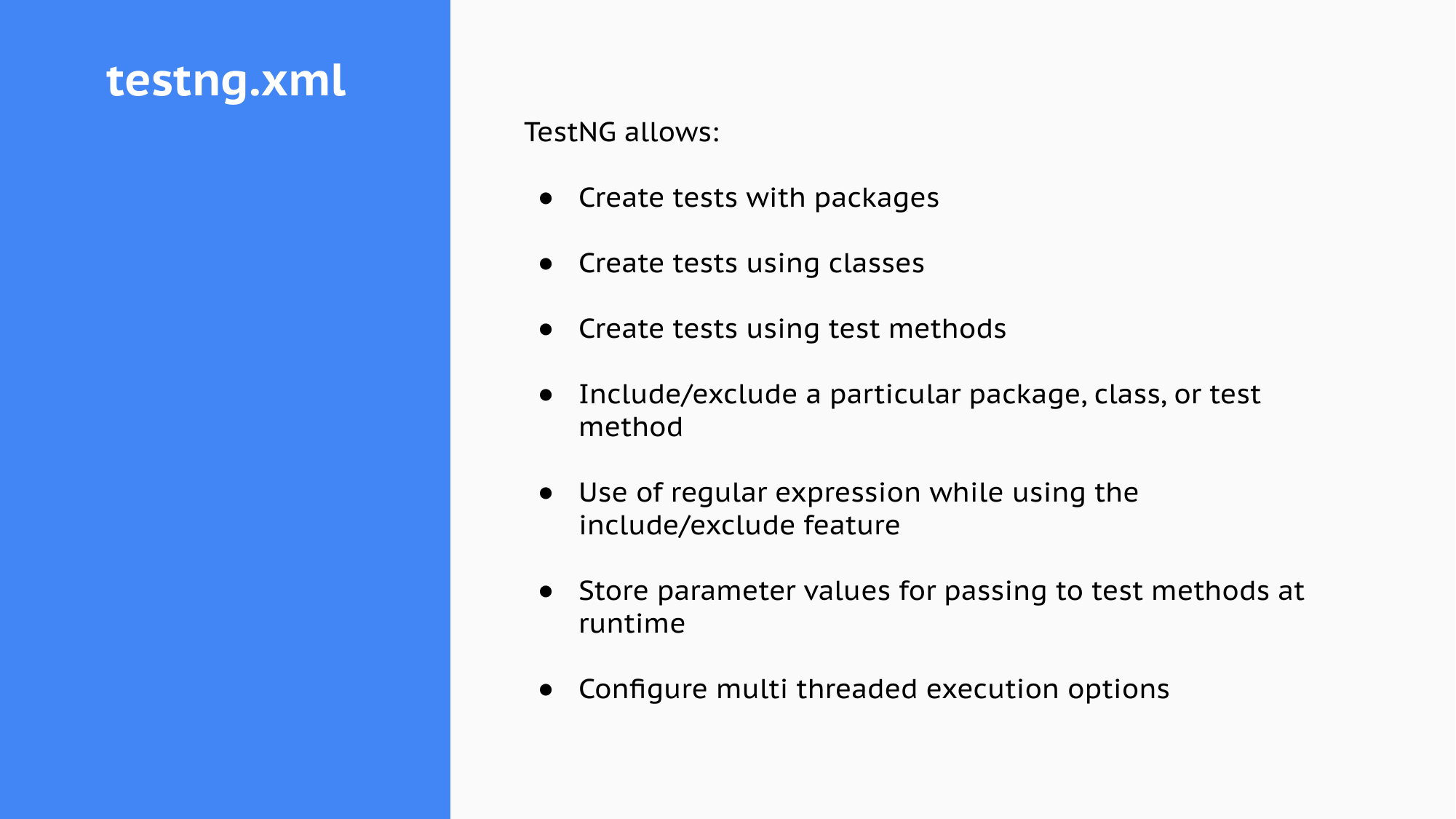

# testng.xml
TestNG allows:

Create tests with packages

Create tests using classes

Create tests using test methods

Include/exclude a particular package, class, or test method

Use of regular expression while using the include/exclude feature

Store parameter values for passing to test methods at runtime

Configure multi threaded execution options